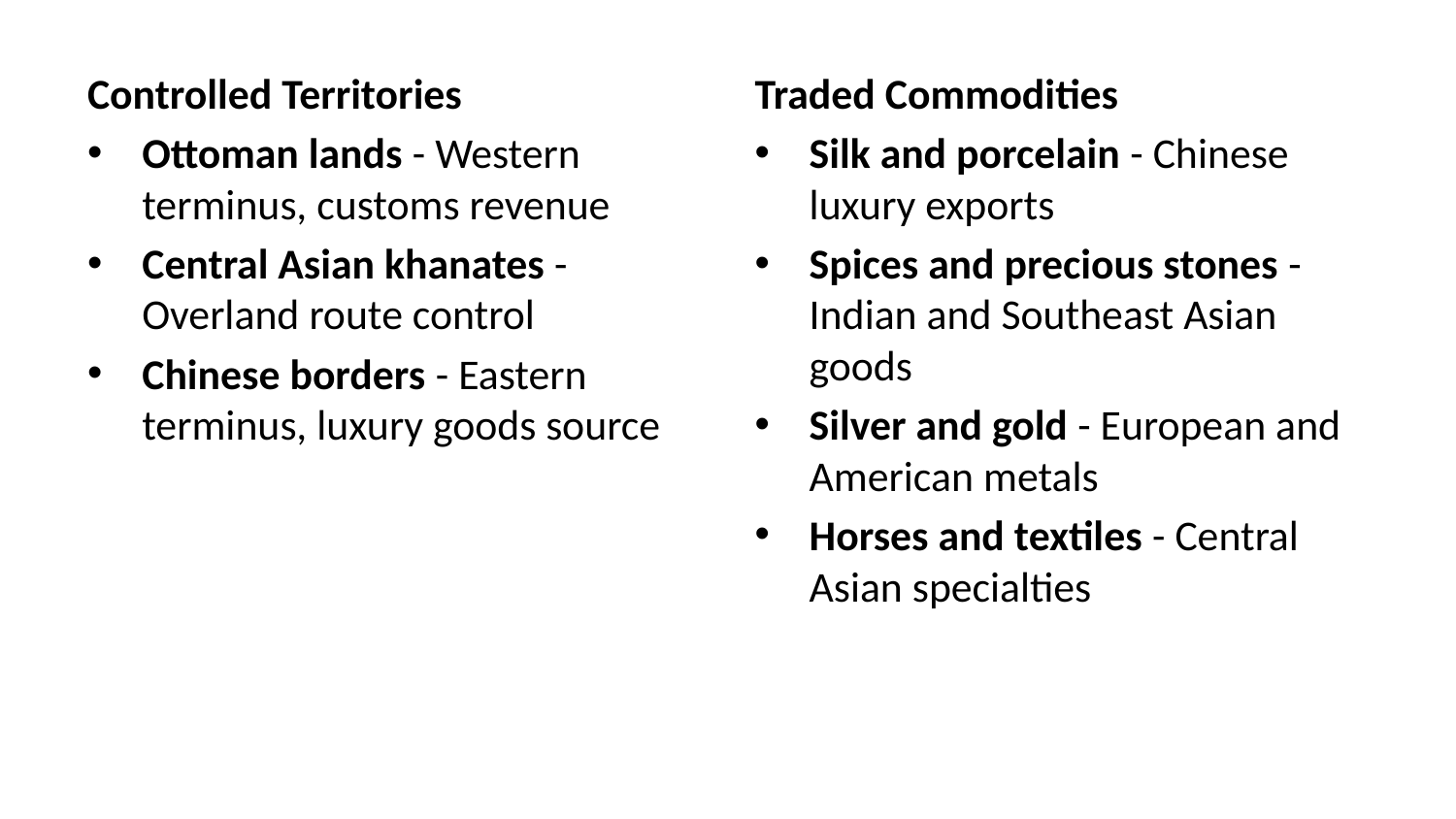

Controlled Territories
Ottoman lands - Western terminus, customs revenue
Central Asian khanates - Overland route control
Chinese borders - Eastern terminus, luxury goods source
Traded Commodities
Silk and porcelain - Chinese luxury exports
Spices and precious stones - Indian and Southeast Asian goods
Silver and gold - European and American metals
Horses and textiles - Central Asian specialties